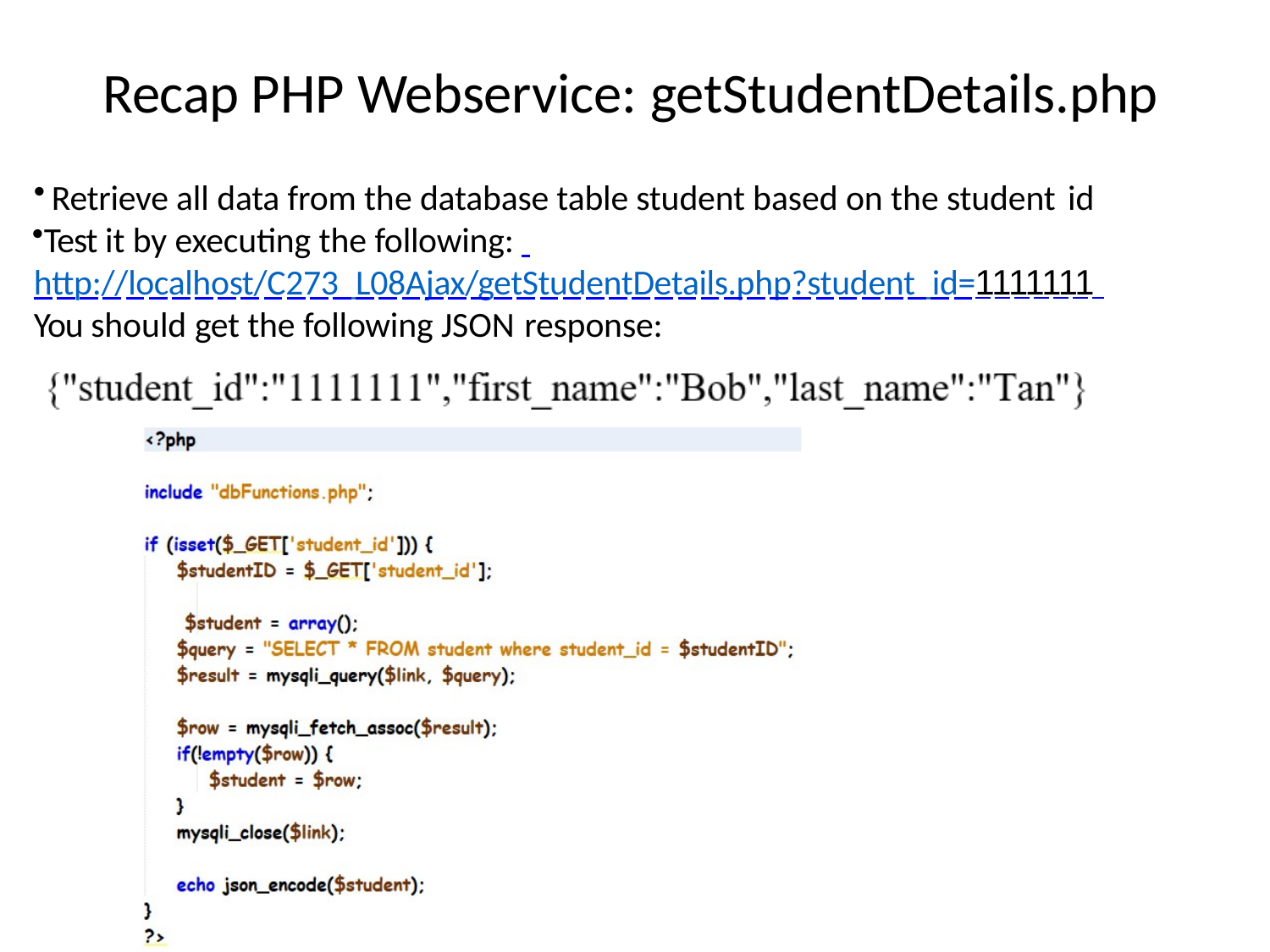

# Recap PHP Webservice: getStudentDetails.php
Retrieve all data from the database table student based on the student id
Test it by executing the following:  http://localhost/C273_L08Ajax/getStudentDetails.php?student_id=1111111  You should get the following JSON response: